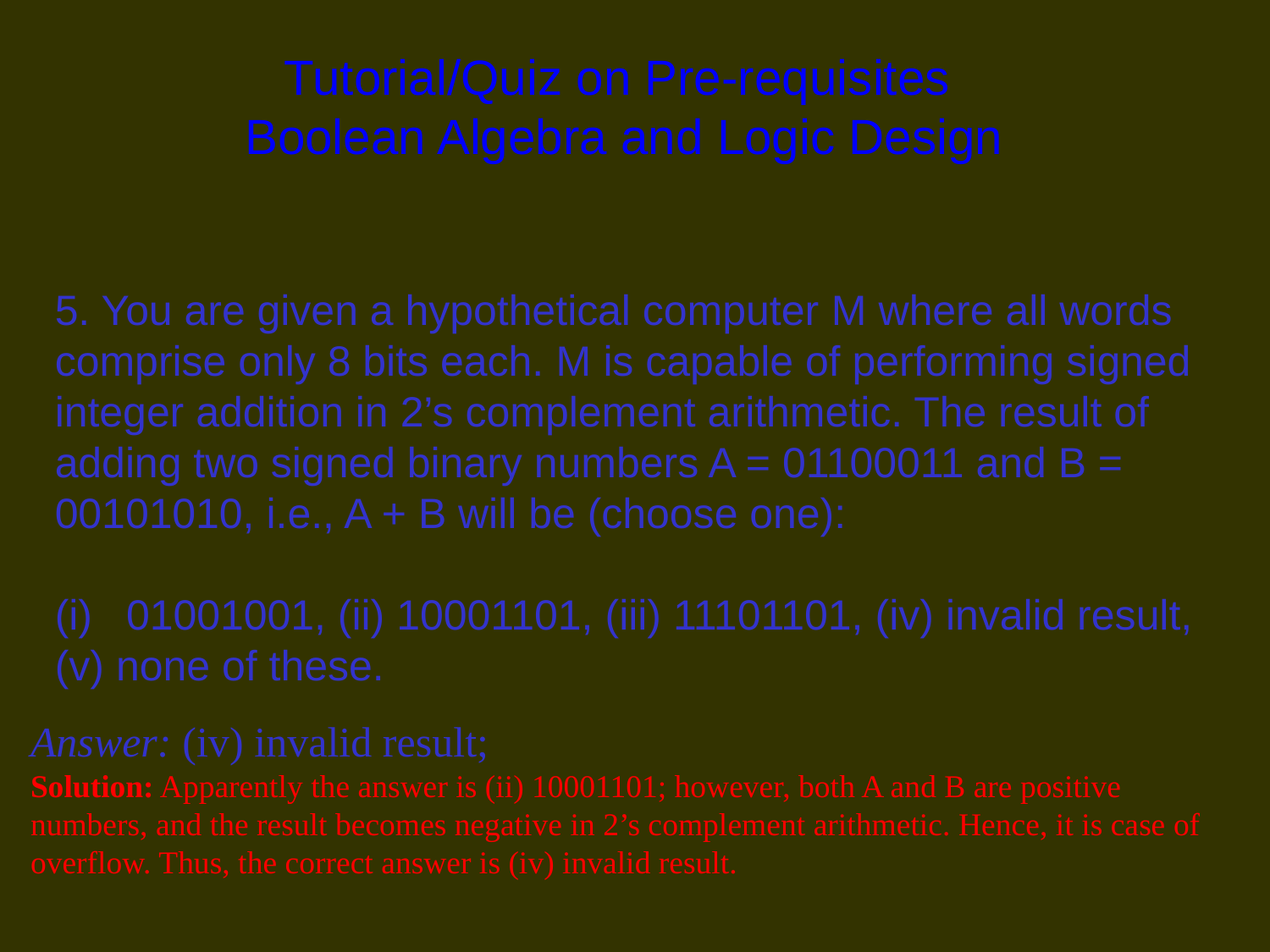

# Tutorial/Quiz on Pre-requisites Boolean Algebra and Logic Design
5. You are given a hypothetical computer M where all words comprise only 8 bits each. M is capable of performing signed integer addition in 2’s complement arithmetic. The result of adding two signed binary numbers A = 01100011 and B = 00101010, i.e., A + B will be (choose one):

01001001, (ii) 10001101, (iii) 11101101, (iv) invalid result,
(v) none of these.

Answer: (iv) invalid result;
Solution: Apparently the answer is (ii) 10001101; however, both A and B are positive numbers, and the result becomes negative in 2’s complement arithmetic. Hence, it is case of overflow. Thus, the correct answer is (iv) invalid result.